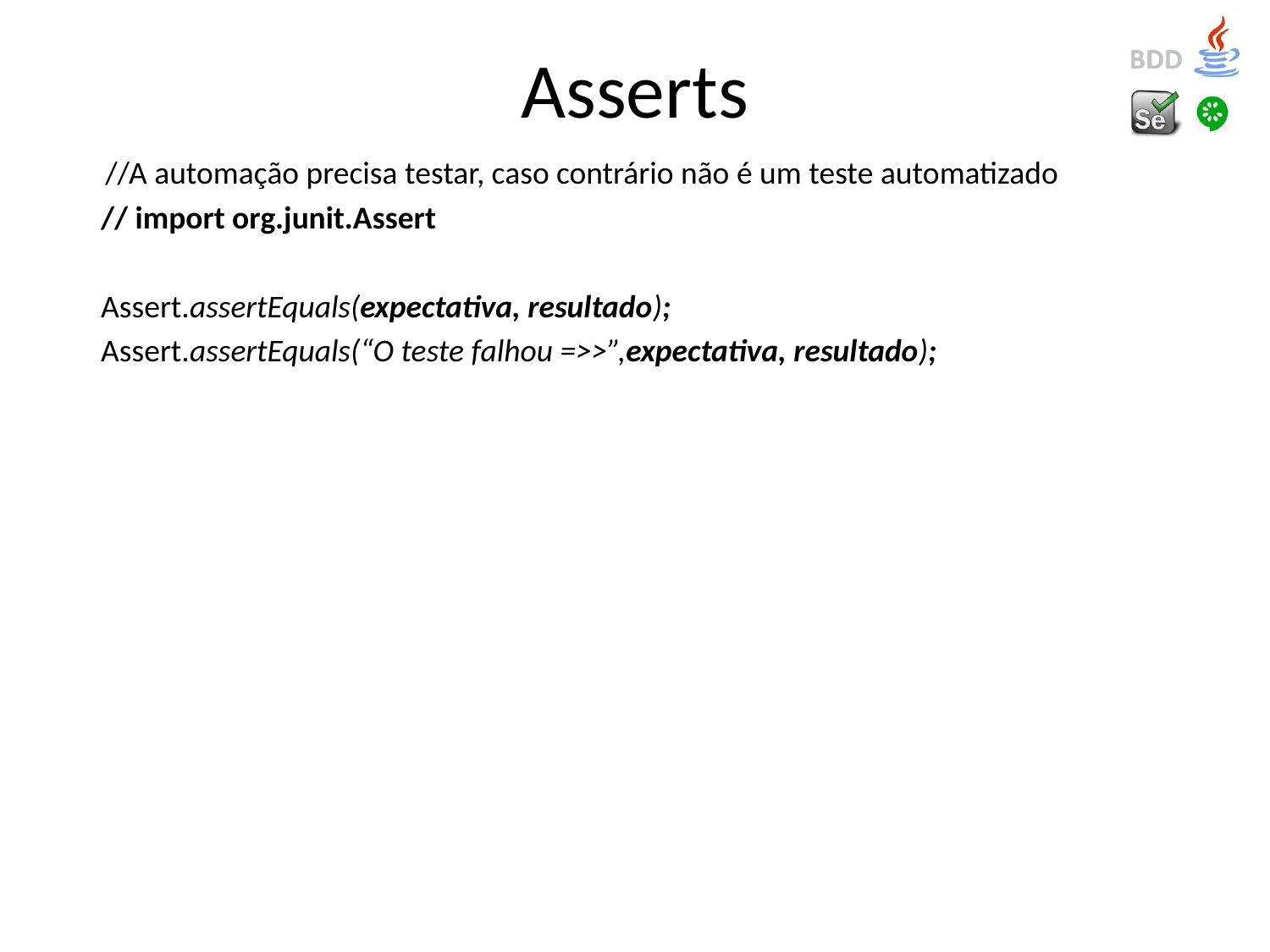

# Asserts
//A automação precisa testar, caso contrário não é um teste automatizado
      // import org.junit.Assert

      Assert.assertEquals(expectativa, resultado);
      Assert.assertEquals(“O teste falhou =>>”,expectativa, resultado);